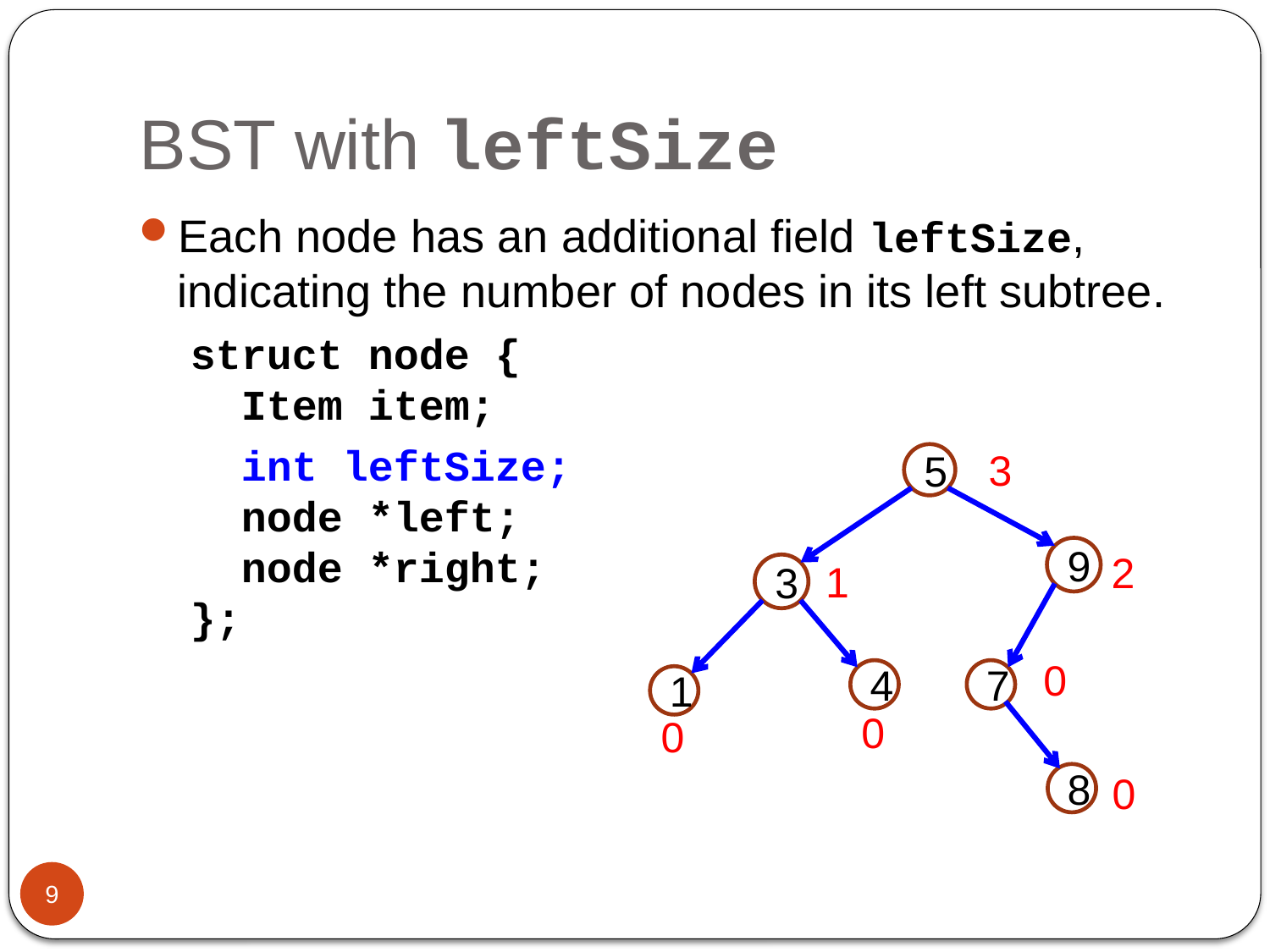

# BST with leftSize
Each node has an additional field leftSize, indicating the number of nodes in its left subtree.
  struct node {
    Item item;
    int leftSize;
    node *left;
    node *right;
  };

3
5
9
3
4
7
1
8
2
1
0
0
0
0
9